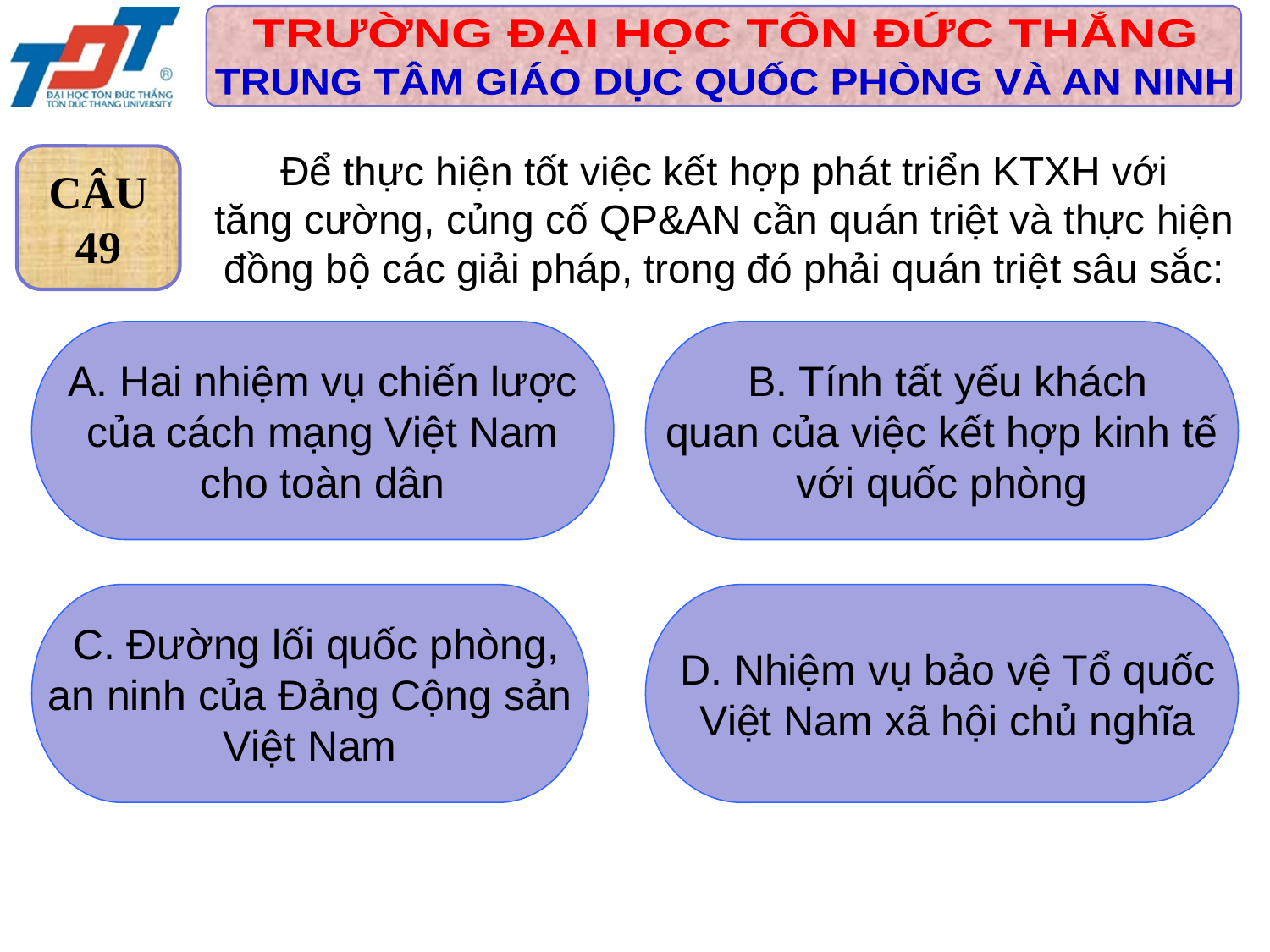

Để thực hiện tốt việc kết hợp phát triển KTXH với
tăng cường, củng cố QP&AN cần quán triệt và thực hiện
đồng bộ các giải pháp, trong đó phải quán triệt sâu sắc:
CÂU
49
A. Hai nhiệm vụ chiến lược
 của cách mạng Việt Nam
cho toàn dân
 B. Tính tất yếu khách
 quan của việc kết hợp kinh tế
với quốc phòng
 C. Đường lối quốc phòng,
 an ninh của Đảng Cộng sản
Việt Nam
 D. Nhiệm vụ bảo vệ Tổ quốc
 Việt Nam xã hội chủ nghĩa